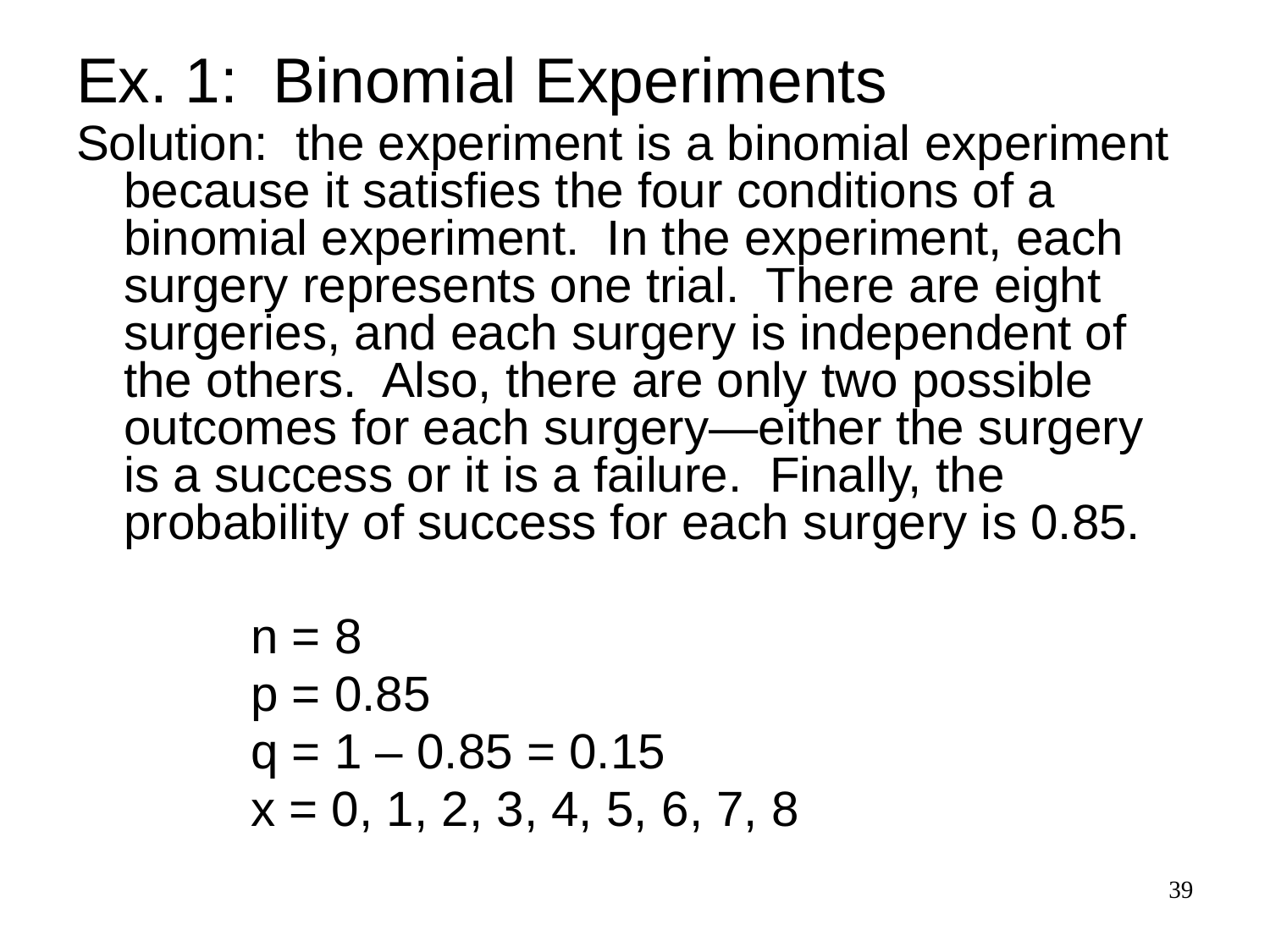

# Ex. 1:  Binomial Experiments
Solution:  the experiment is a binomial experiment because it satisfies the four conditions of a binomial experiment.  In the experiment, each surgery represents one trial.  There are eight surgeries, and each surgery is independent of the others.  Also, there are only two possible outcomes for each surgery—either the surgery is a success or it is a failure.  Finally, the probability of success for each surgery is 0.85.

		n = 8
		p = 0.85
		q = 1 – 0.85 = 0.15
		x = 0, 1, 2, 3, 4, 5, 6, 7, 8
39